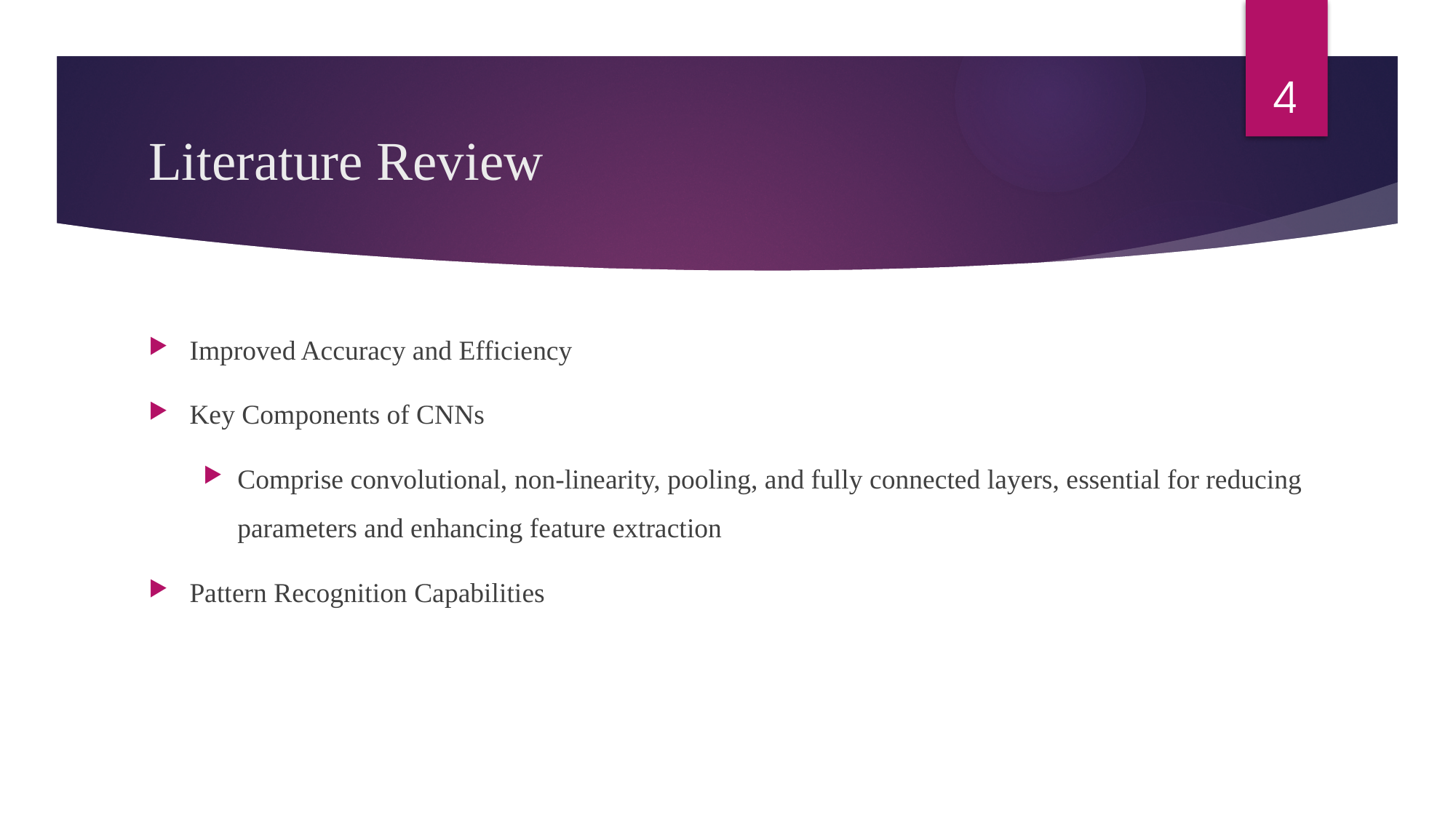

4
# Literature Review
Improved Accuracy and Efficiency
Key Components of CNNs
Comprise convolutional, non-linearity, pooling, and fully connected layers, essential for reducing parameters and enhancing feature extraction
Pattern Recognition Capabilities